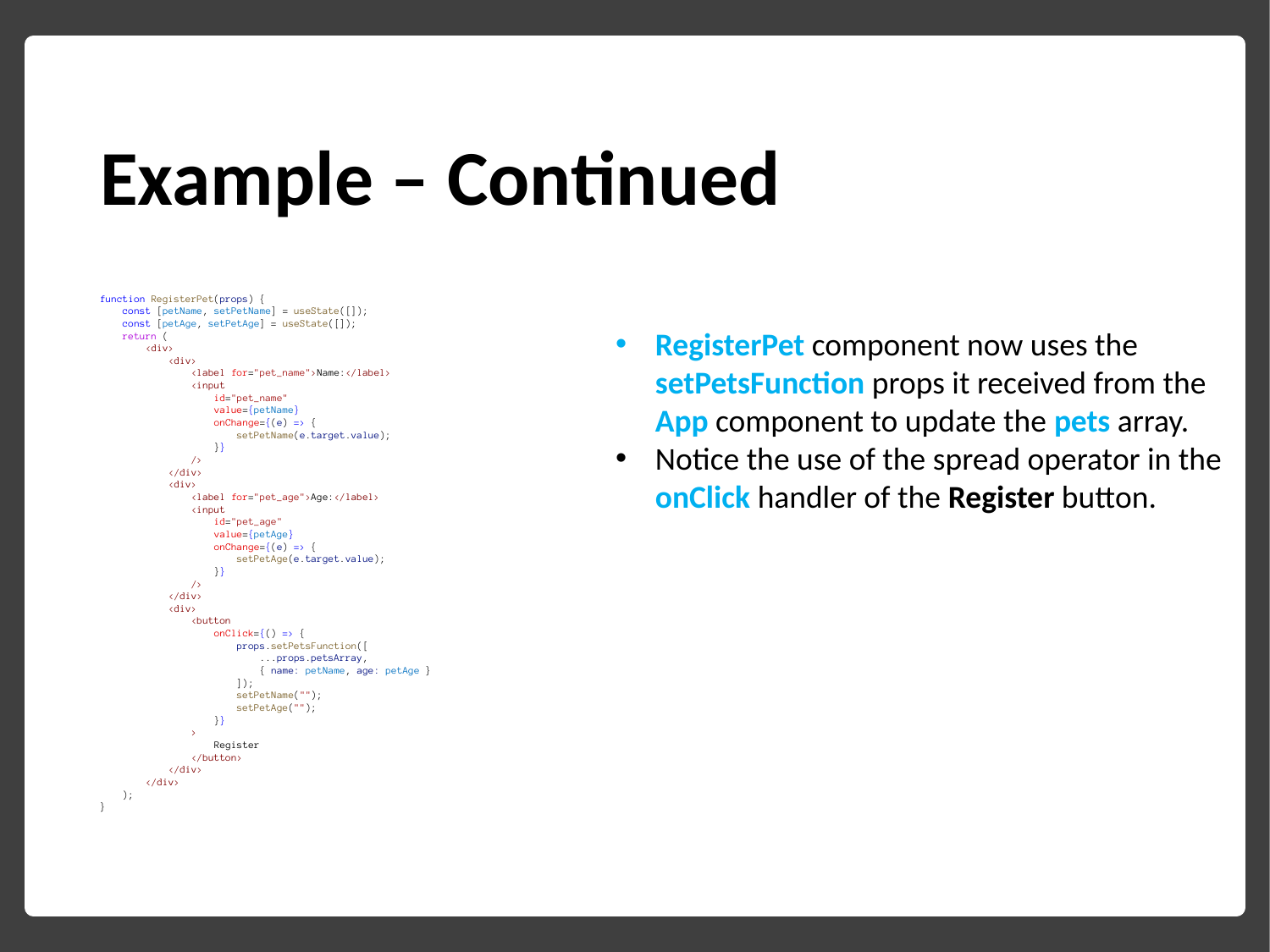

# Example – Continued
function RegisterPet(props) {
    const [petName, setPetName] = useState([]);
    const [petAge, setPetAge] = useState([]);
    return (
        <div>
            <div>
                <label for="pet_name">Name:</label>
                <input
                    id="pet_name"
                    value={petName}
                    onChange={(e) => {
                        setPetName(e.target.value);
                    }}
                />
            </div>
            <div>
                <label for="pet_age">Age:</label>
                <input
                    id="pet_age"
                    value={petAge}
                    onChange={(e) => {
                        setPetAge(e.target.value);
                    }}
                />
            </div>
            <div>
                <button
                    onClick={() => {
                        props.setPetsFunction([
                            ...props.petsArray,
                            { name: petName, age: petAge }
                        ]);
                        setPetName("");
                        setPetAge("");
                    }}
                >
                    Register
                </button>
            </div>
        </div>
    );
}
RegisterPet component now uses the setPetsFunction props it received from the App component to update the pets array.
Notice the use of the spread operator in the onClick handler of the Register button.